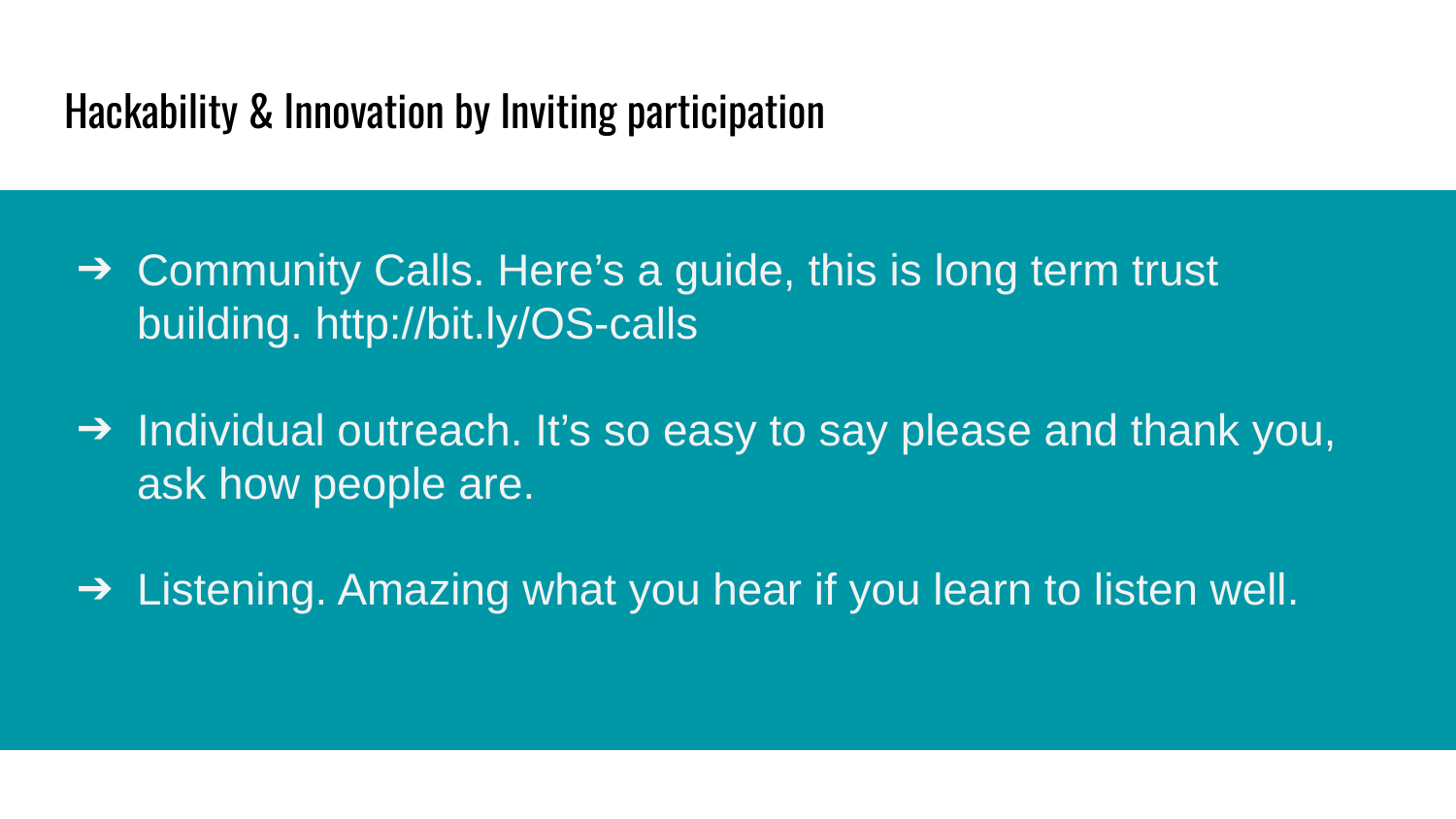

Hackability & Innovation by Inviting participation

Community Calls. Here’s a guide, this is long term trust building. http://bit.ly/OS-calls

Individual outreach. It’s so easy to say please and thank you, ask how people are.

Listening. Amazing what you hear if you learn to listen well.